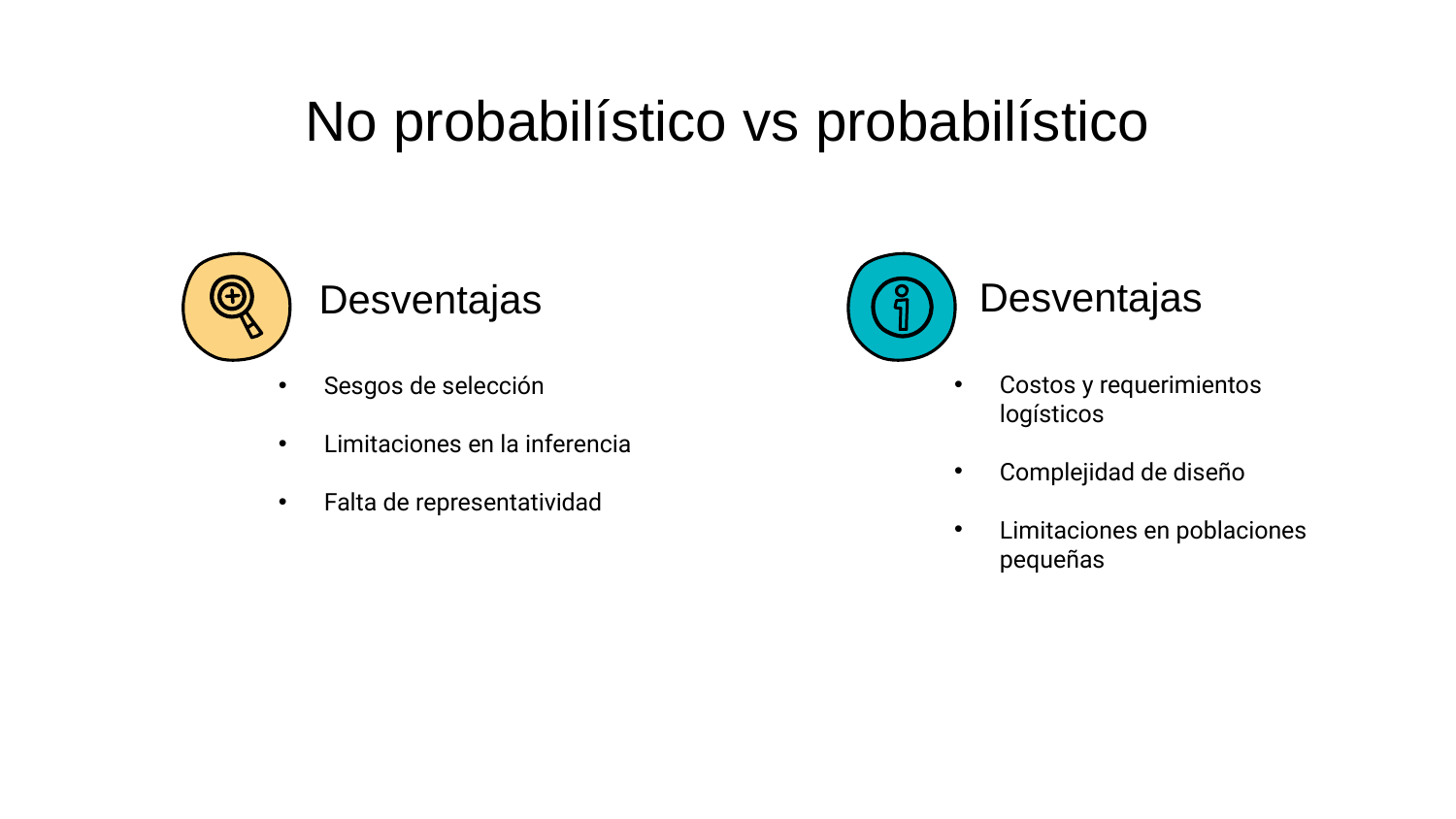

# No probabilístico vs probabilístico

Desventajas
Desventajas

Sesgos de selección

Limitaciones en la inferencia

Falta de representatividad
Costos y requerimientos logísticos

Complejidad de diseño

Limitaciones en poblaciones pequeñas